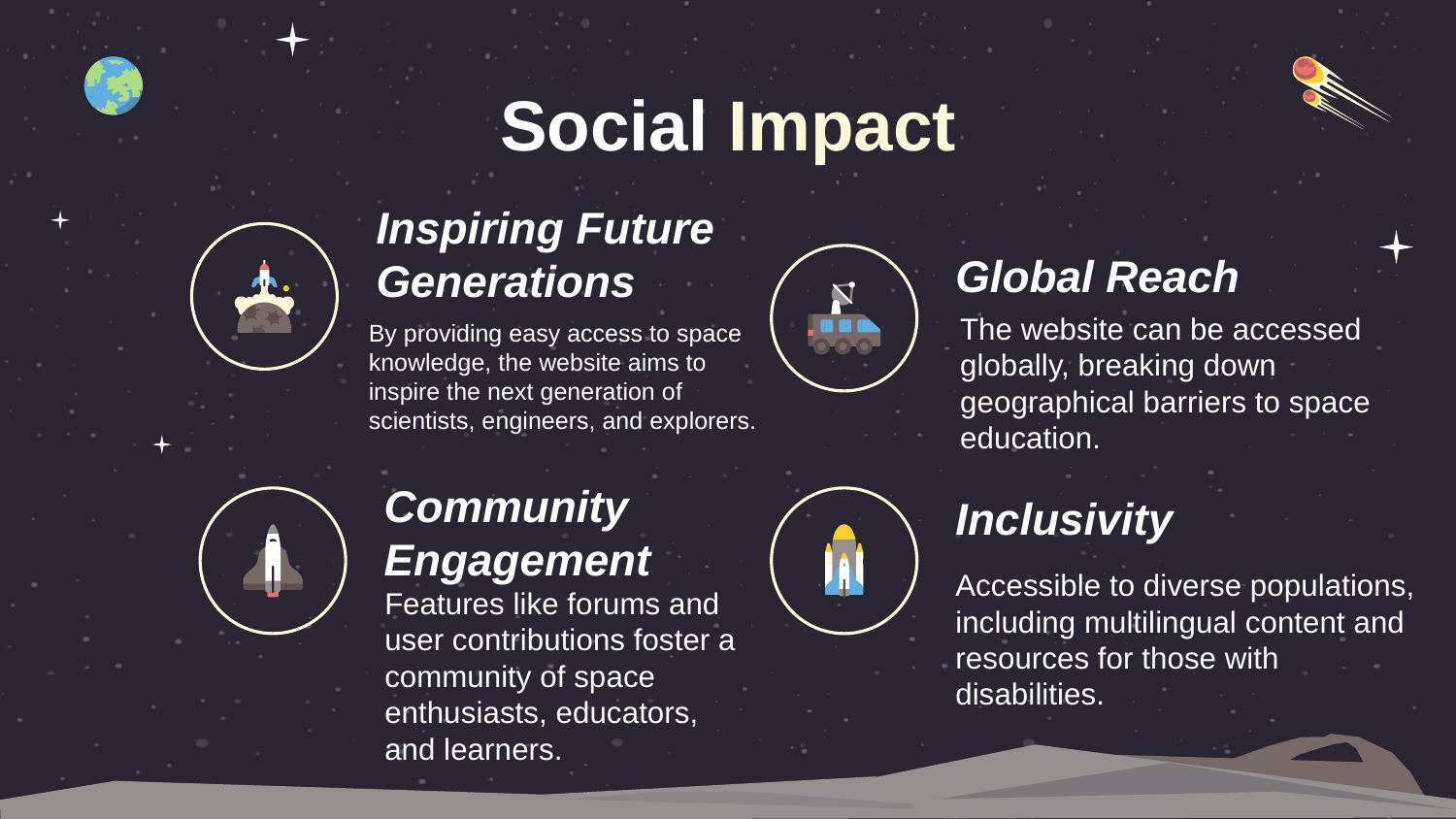

Social Impact

# Inspiring Future Generations

Global Reach

By providing easy access to space knowledge, the website aims to inspire the next generation of scientists, engineers, and explorers.

The website can be accessed globally, breaking down geographical barriers to space education.

Inclusivity
Community Engagement

Accessible to diverse populations, including multilingual content and resources for those with disabilities.
Features like forums and user contributions foster a community of space enthusiasts, educators, and learners.